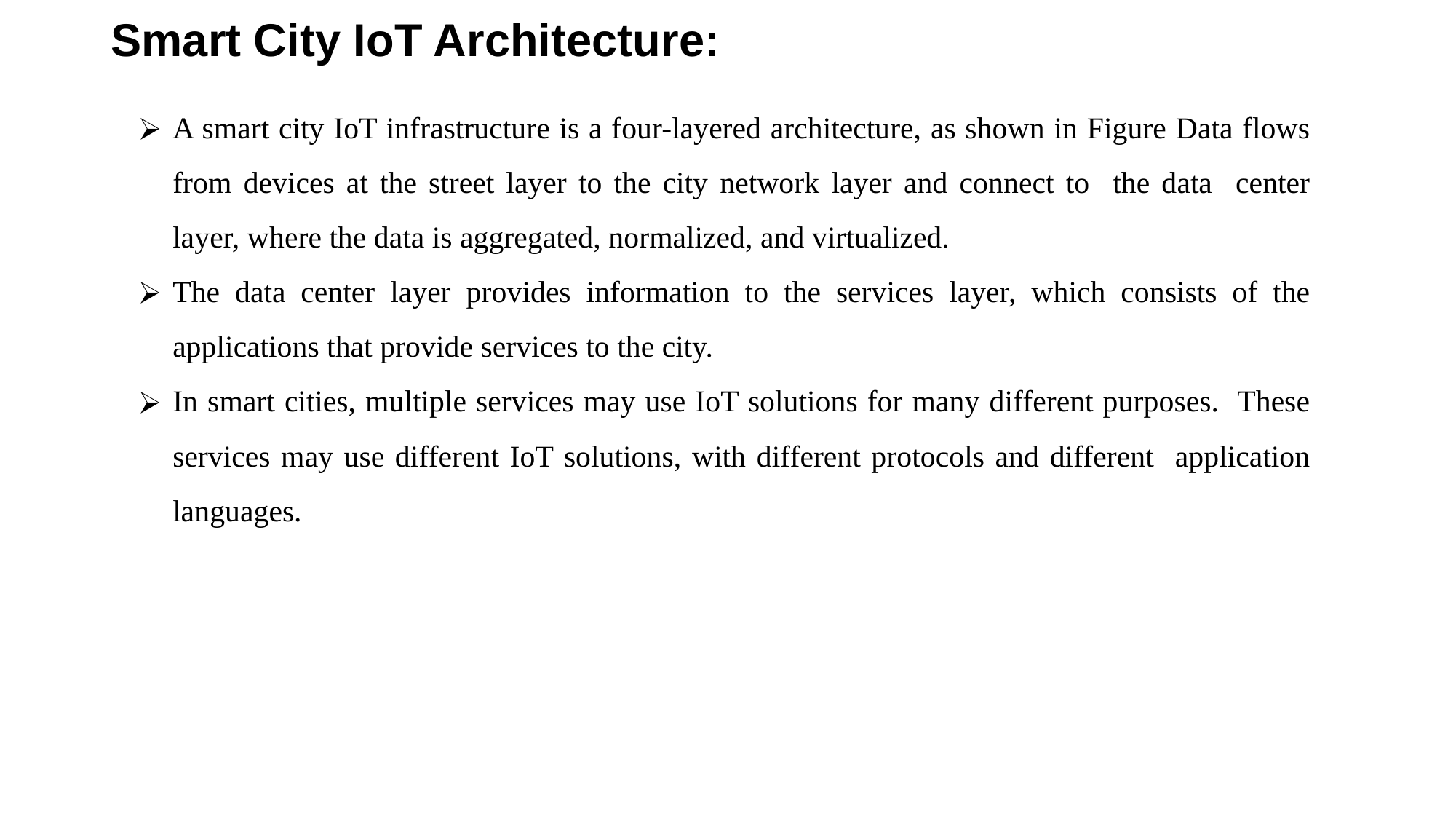

# Smart City IoT Architecture:
A smart city IoT infrastructure is a four-layered architecture, as shown in Figure Data flows from devices at the street layer to the city network layer and connect to  the data  center layer, where the data is aggregated, normalized, and virtualized.
The data center layer provides information to the services layer, which consists of the applications that provide services to the city.
In smart cities, multiple services may use IoT solutions for many different purposes.  These services may use different IoT solutions, with different protocols and different  application languages.